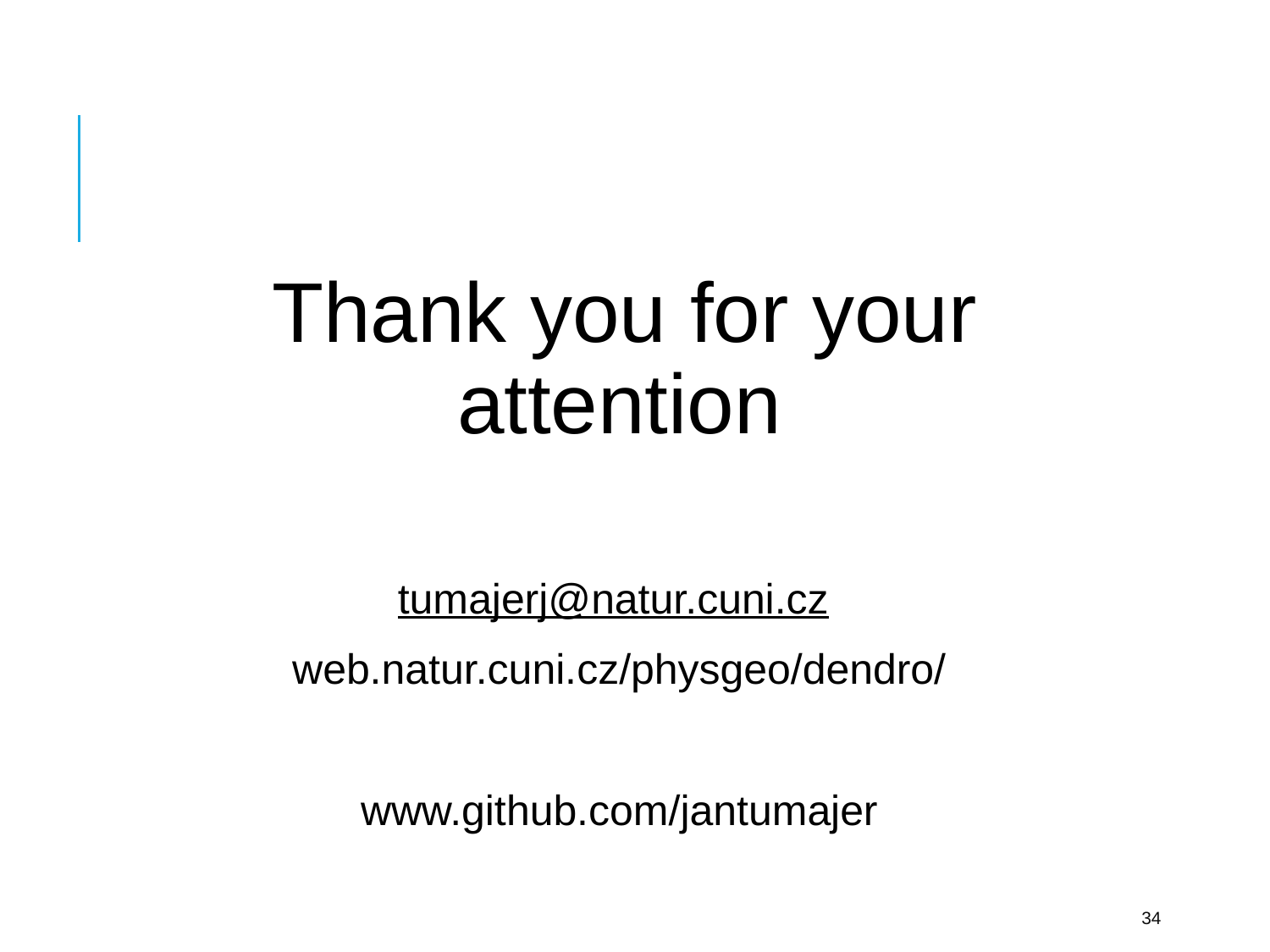

Thank you for your attention

tumajerj@natur.cuni.cz
web.natur.cuni.cz/physgeo/dendro/

www.github.com/jantumajer

34